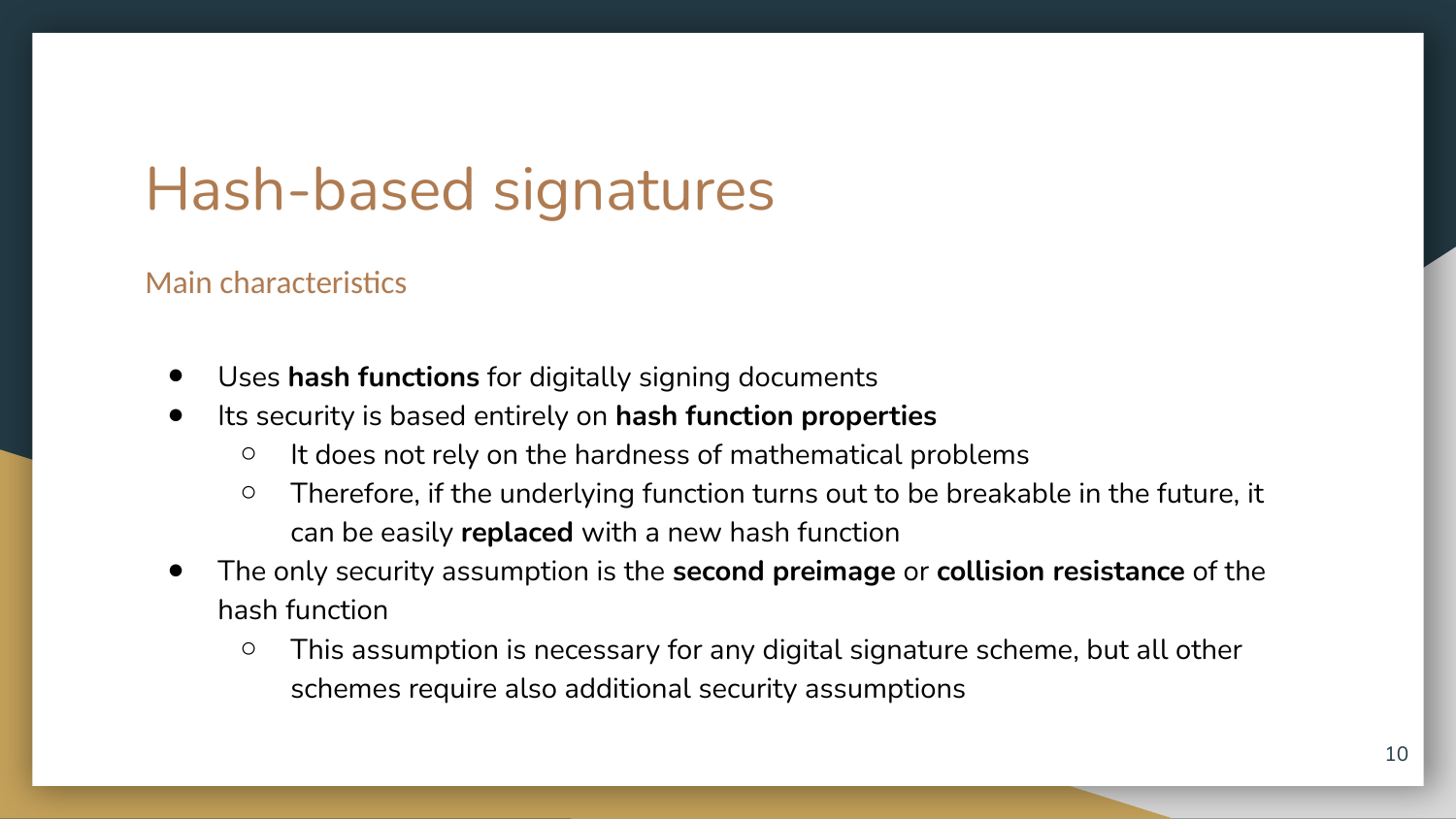

# Hash-based signatures
Main characteristics
Uses hash functions for digitally signing documents
Its security is based entirely on hash function properties
It does not rely on the hardness of mathematical problems
Therefore, if the underlying function turns out to be breakable in the future, it can be easily replaced with a new hash function
The only security assumption is the second preimage or collision resistance of the hash function
This assumption is necessary for any digital signature scheme, but all other schemes require also additional security assumptions
10